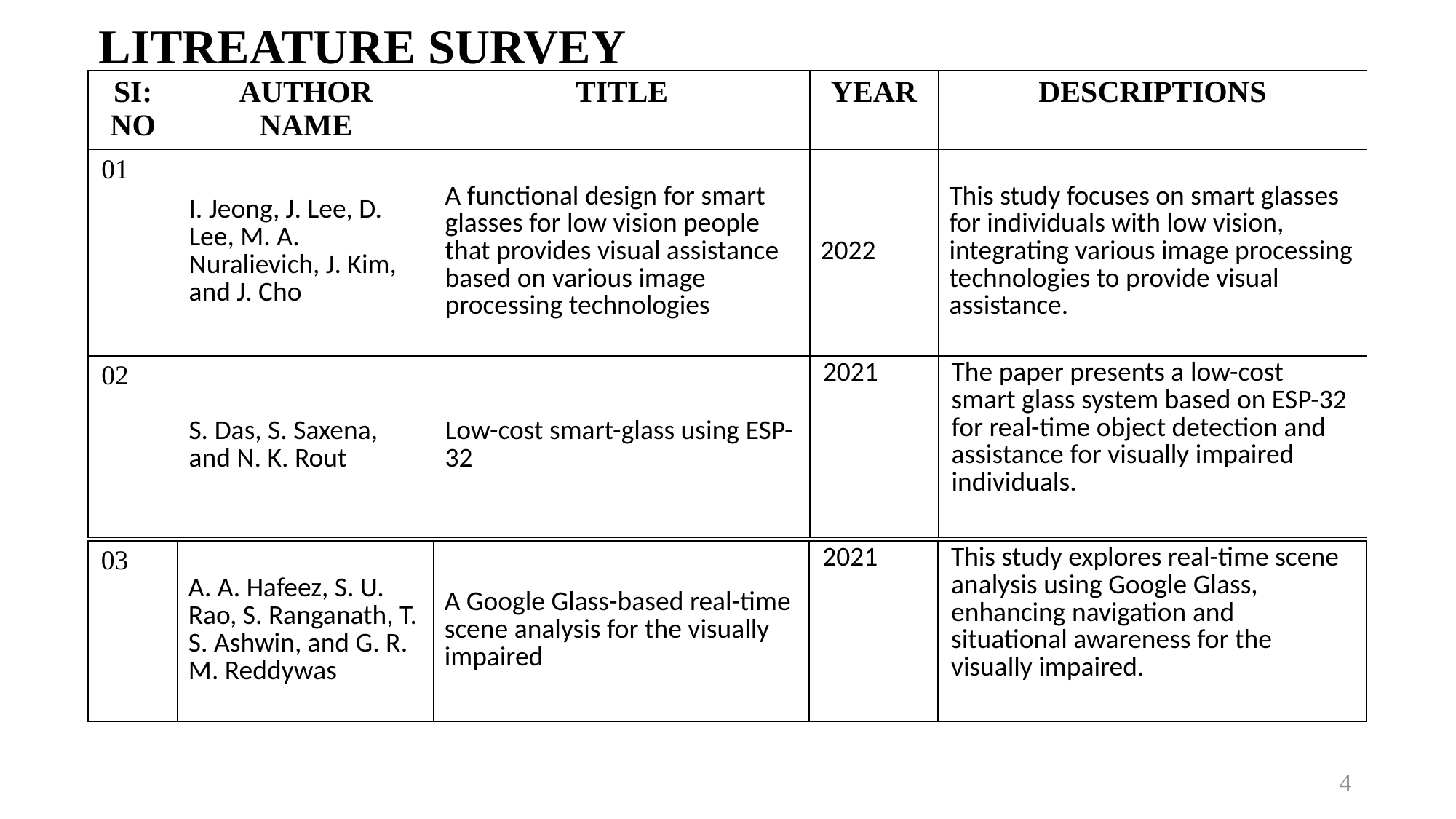

# LITREATURE SURVEY
| SI: NO | AUTHOR NAME | TITLE | YEAR | DESCRIPTIONS |
| --- | --- | --- | --- | --- |
| 01 | I. Jeong, J. Lee, D. Lee, M. A. Nuralievich, J. Kim, and J. Cho | A functional design for smart glasses for low vision people that provides visual assistance based on various image processing technologies | 2022 | This study focuses on smart glasses for individuals with low vision, integrating various image processing technologies to provide visual assistance. |
| 02 | S. Das, S. Saxena, and N. K. Rout | Low-cost smart-glass using ESP-32 | 2021 | The paper presents a low-cost smart glass system based on ESP-32 for real-time object detection and assistance for visually impaired individuals. |
| 03 | A. A. Hafeez, S. U. Rao, S. Ranganath, T. S. Ashwin, and G. R. M. Reddywas | A Google Glass-based real-time scene analysis for the visually impaired | 2021 | This study explores real-time scene analysis using Google Glass, enhancing navigation and situational awareness for the visually impaired. |
| --- | --- | --- | --- | --- |
4